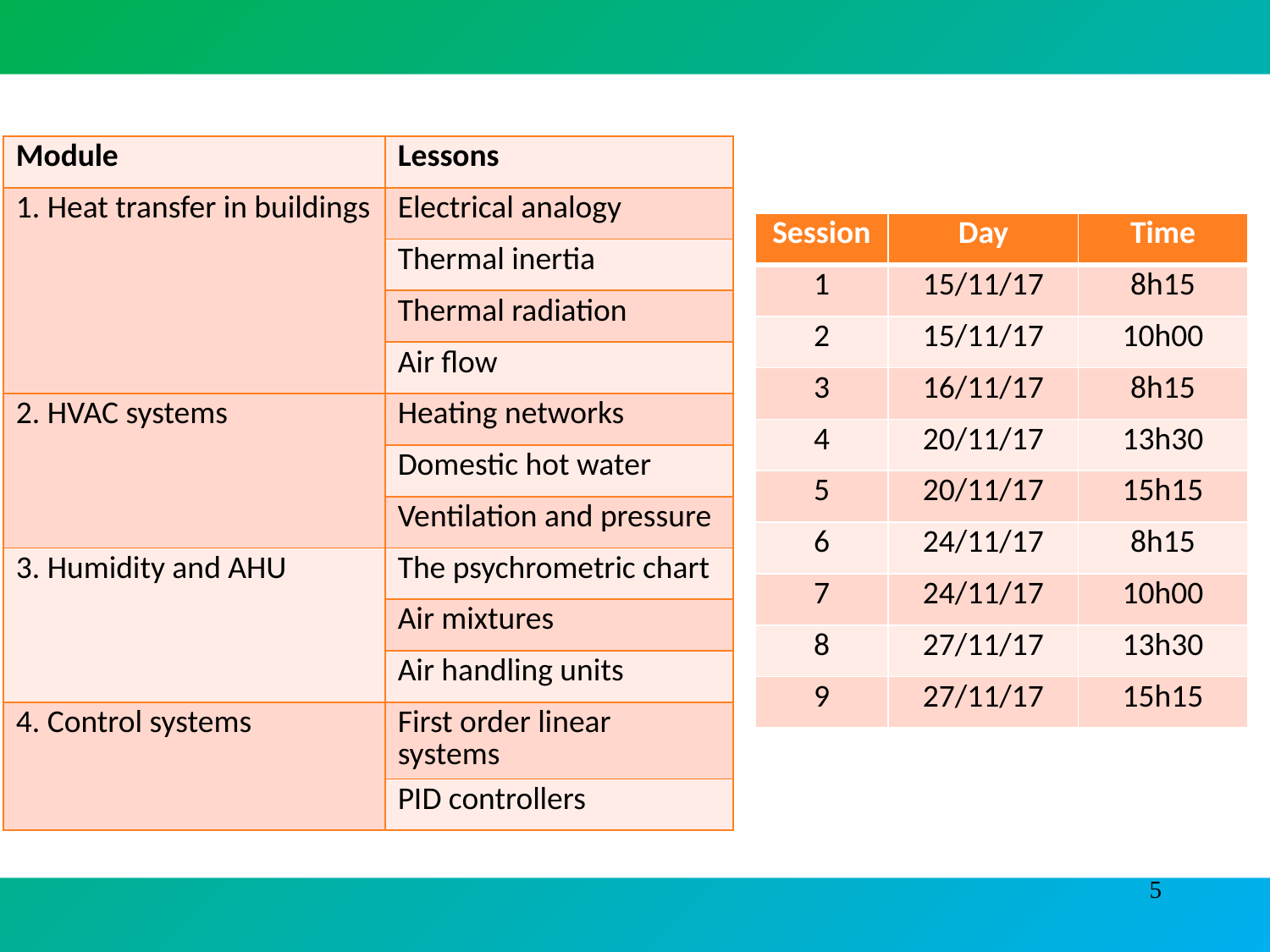

| Module | Lessons |
| --- | --- |
| 1. Heat transfer in buildings | Electrical analogy |
|  | Thermal inertia |
|  | Thermal radiation |
|  | Air flow |
| 2. HVAC systems | Heating networks |
|  | Domestic hot water |
|  | Ventilation and pressure |
| 3. Humidity and AHU | The psychrometric chart |
|  | Air mixtures |
|  | Air handling units |
| 4. Control systems | First order linear systems |
|  | PID controllers |
| Session | Day | Time |
| --- | --- | --- |
| 1 | 15/11/17 | 8h15 |
| 2 | 15/11/17 | 10h00 |
| 3 | 16/11/17 | 8h15 |
| 4 | 20/11/17 | 13h30 |
| 5 | 20/11/17 | 15h15 |
| 6 | 24/11/17 | 8h15 |
| 7 | 24/11/17 | 10h00 |
| 8 | 27/11/17 | 13h30 |
| 9 | 27/11/17 | 15h15 |
5